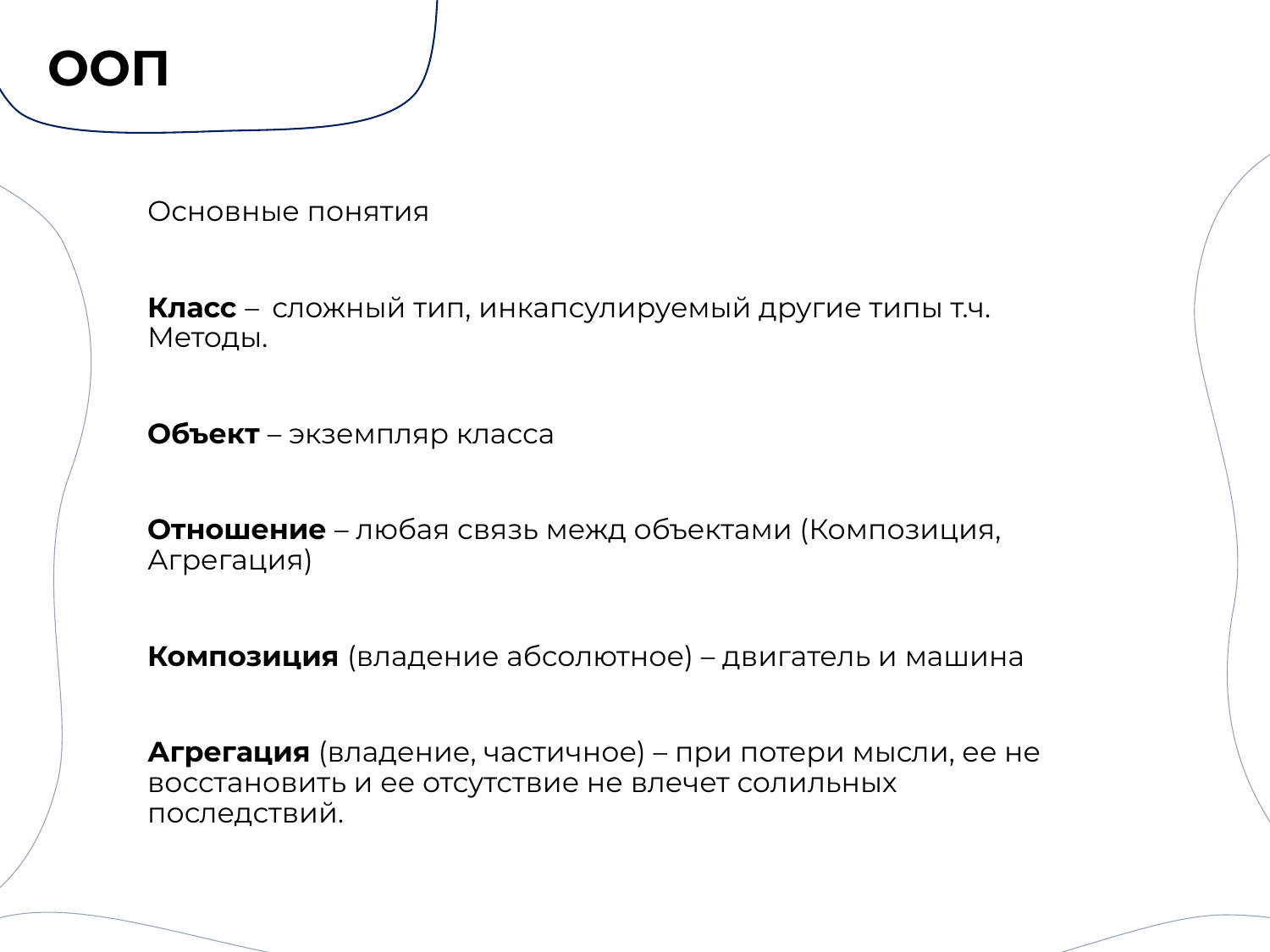

# ООП
Основные понятия

Класс –  сложный тип, инкапсулируемый другие типы т.ч. Методы.

Объект – экземпляр класса

Отношение – любая связь межд объектами (Композиция, Агрегация)

Композиция (владение абсолютное) – двигатель и машина

Агрегация (владение, частичное) – при потери мысли, ее не восстановить и ее отсутствие не влечет солильных последствий.